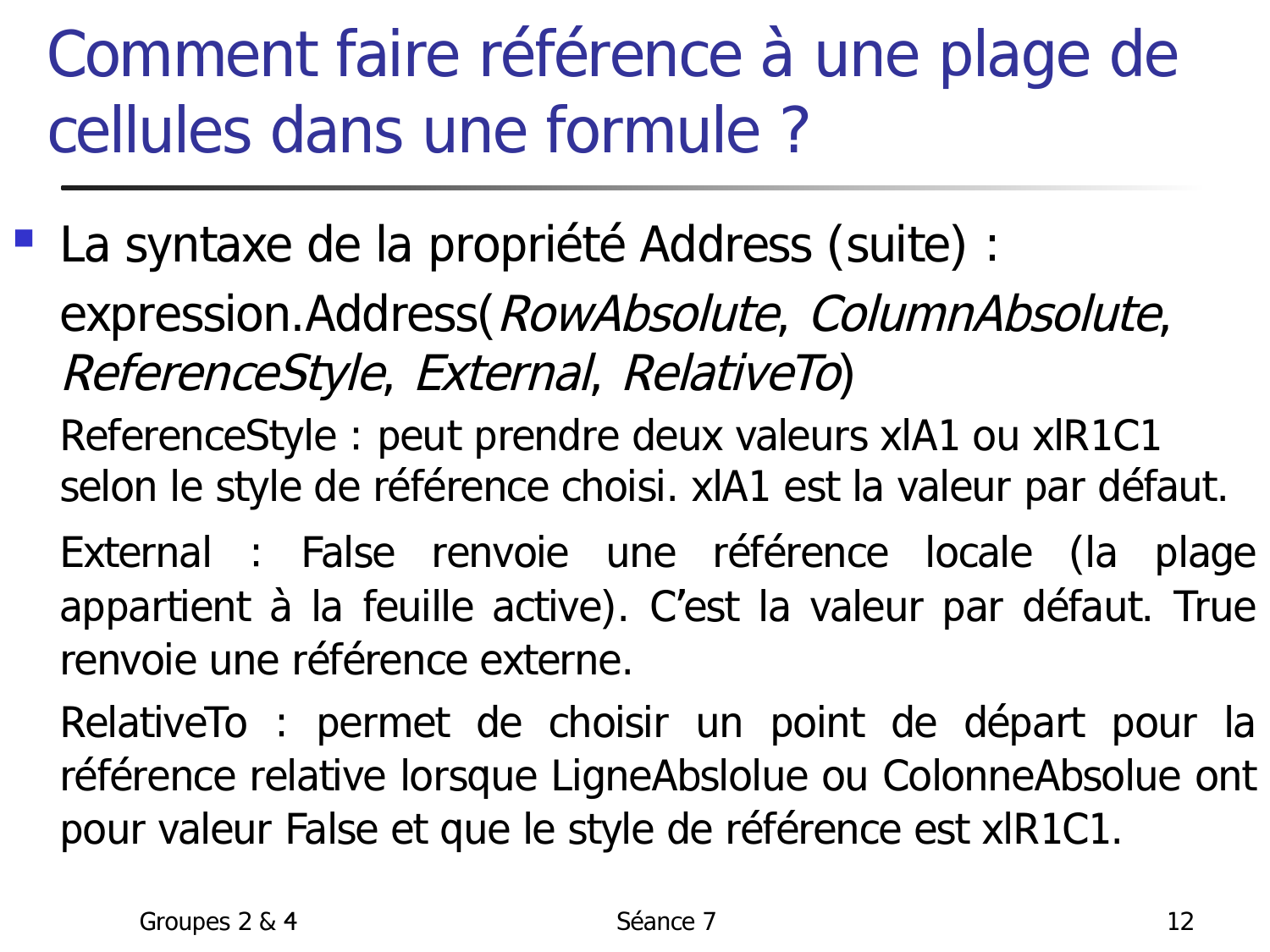

# Comment faire référence à une plage de cellules dans une formule ?
La syntaxe de la propriété Address (suite) :
	expression.Address(RowAbsolute, ColumnAbsolute, ReferenceStyle, External, RelativeTo)
	ReferenceStyle : peut prendre deux valeurs xlA1 ou xlR1C1 selon le style de référence choisi. xlA1 est la valeur par défaut.
	External : False renvoie une référence locale (la plage appartient à la feuille active). C’est la valeur par défaut. True renvoie une référence externe.
	RelativeTo : permet de choisir un point de départ pour la référence relative lorsque LigneAbslolue ou ColonneAbsolue ont pour valeur False et que le style de référence est xlR1C1.

Groupes 2 & 4
Séance 7
12